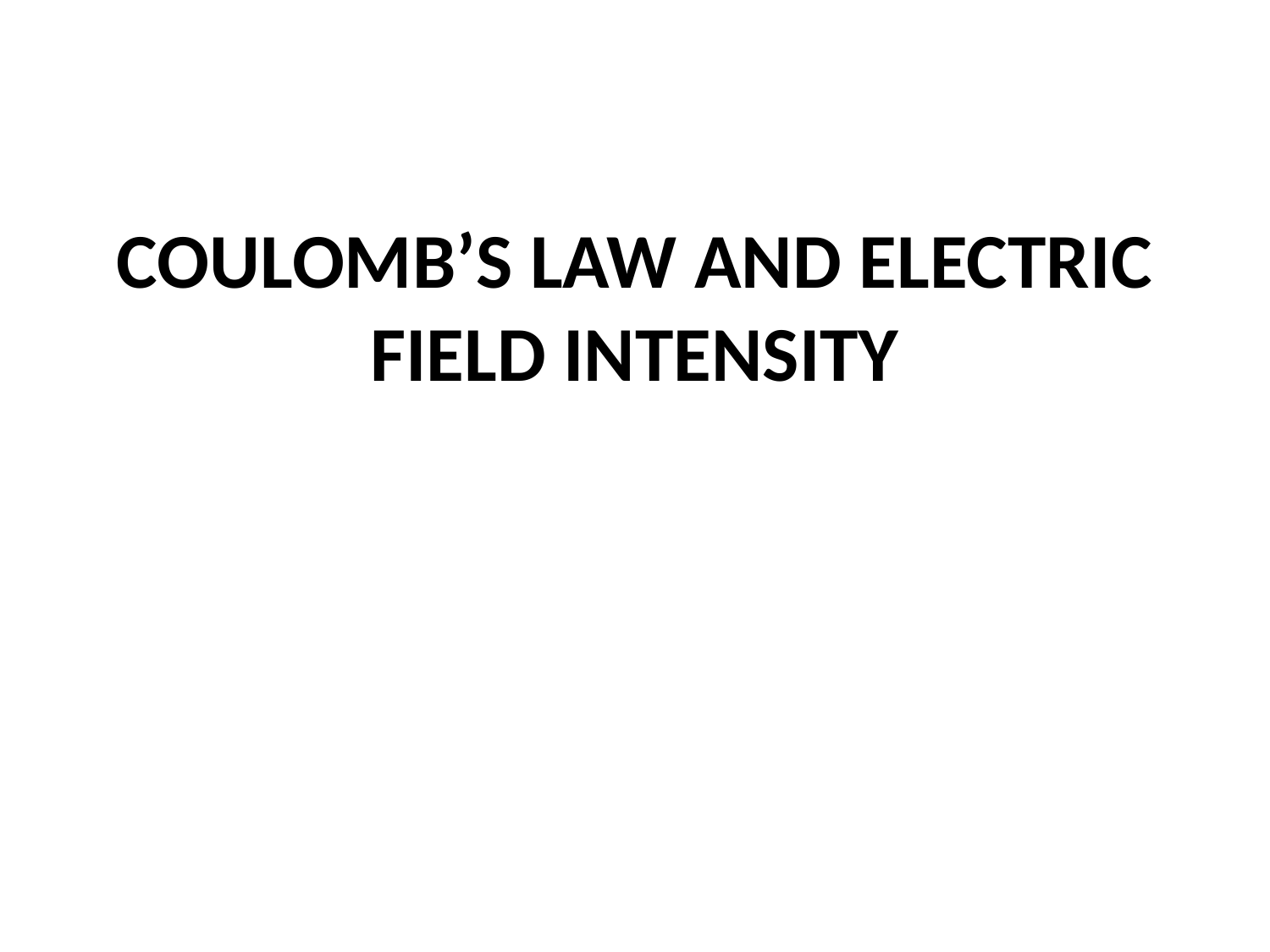

# COULOMB’S LAW AND ELECTRIC FIELD INTENSITY